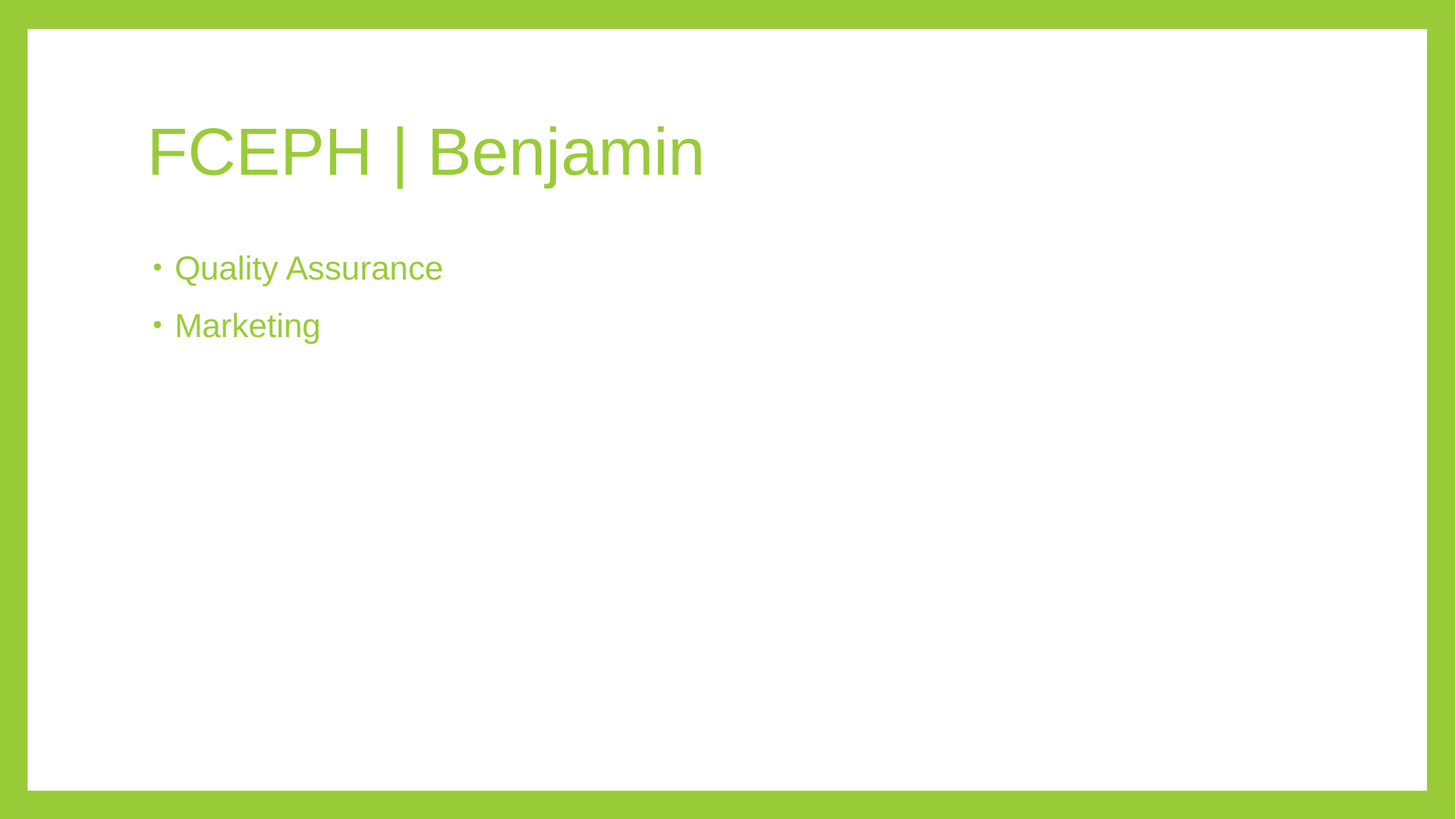

# FCEPH | Benjamin
Quality Assurance
Marketing